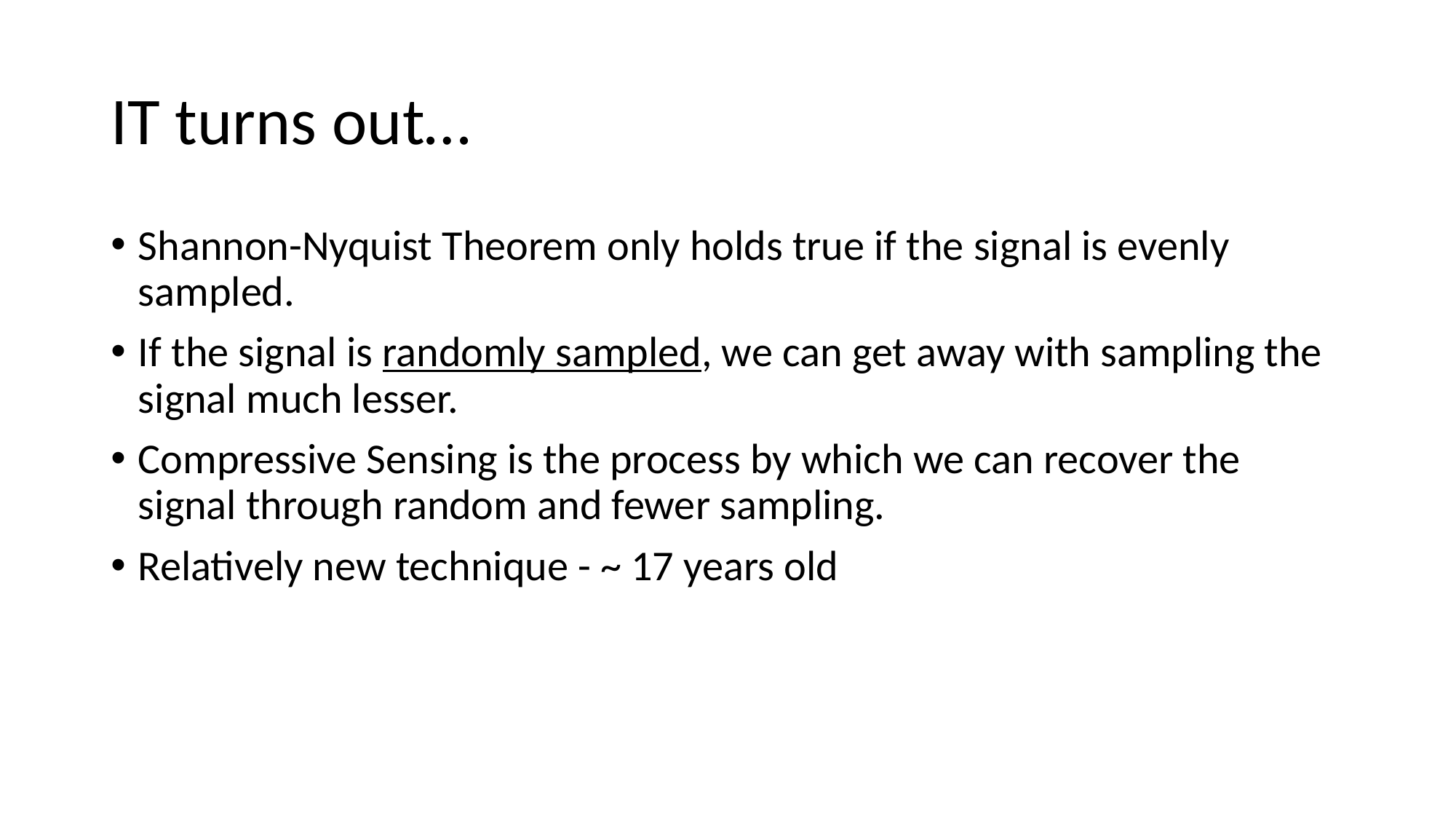

# IT turns out…
Shannon-Nyquist Theorem only holds true if the signal is evenly sampled.
If the signal is randomly sampled, we can get away with sampling the signal much lesser.
Compressive Sensing is the process by which we can recover the signal through random and fewer sampling.
Relatively new technique - ~ 17 years old